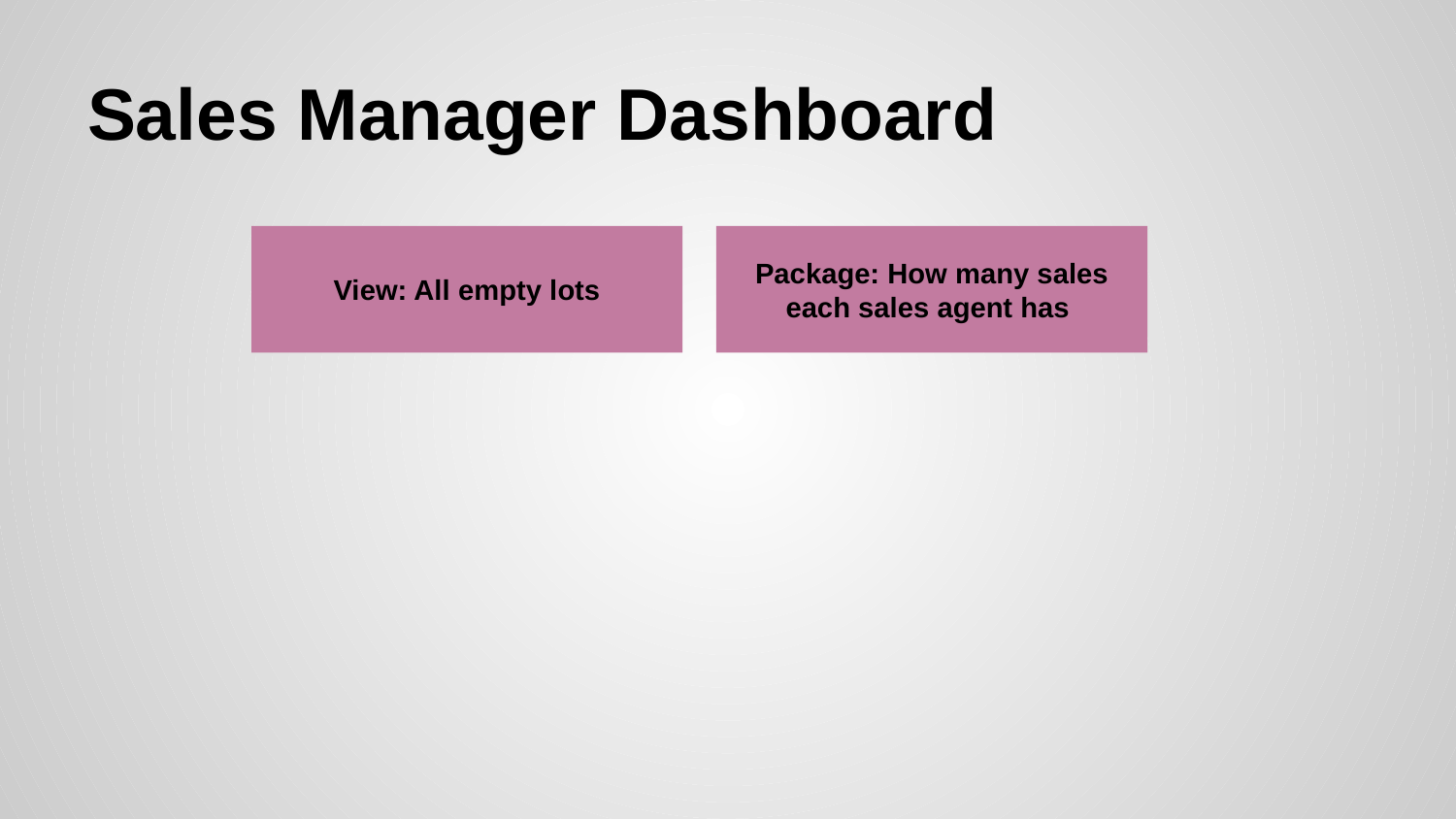

# Sales Manager Dashboard
View: All empty lots
Package: How many sales each sales agent has